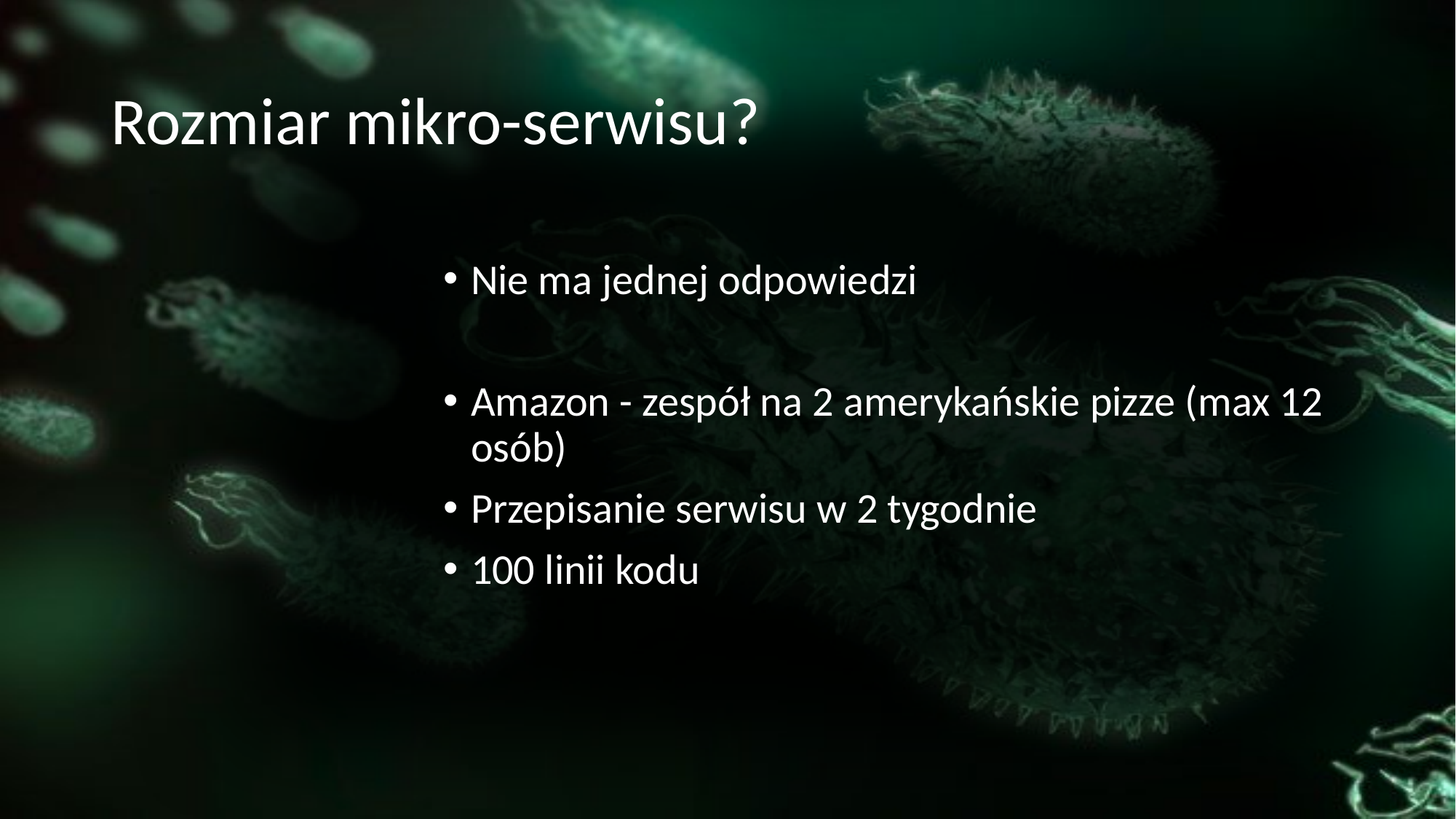

# Rozmiar mikro-serwisu?
Nie ma jednej odpowiedzi

Amazon - zespół na 2 amerykańskie pizze (max 12 osób)
Przepisanie serwisu w 2 tygodnie
100 linii kodu